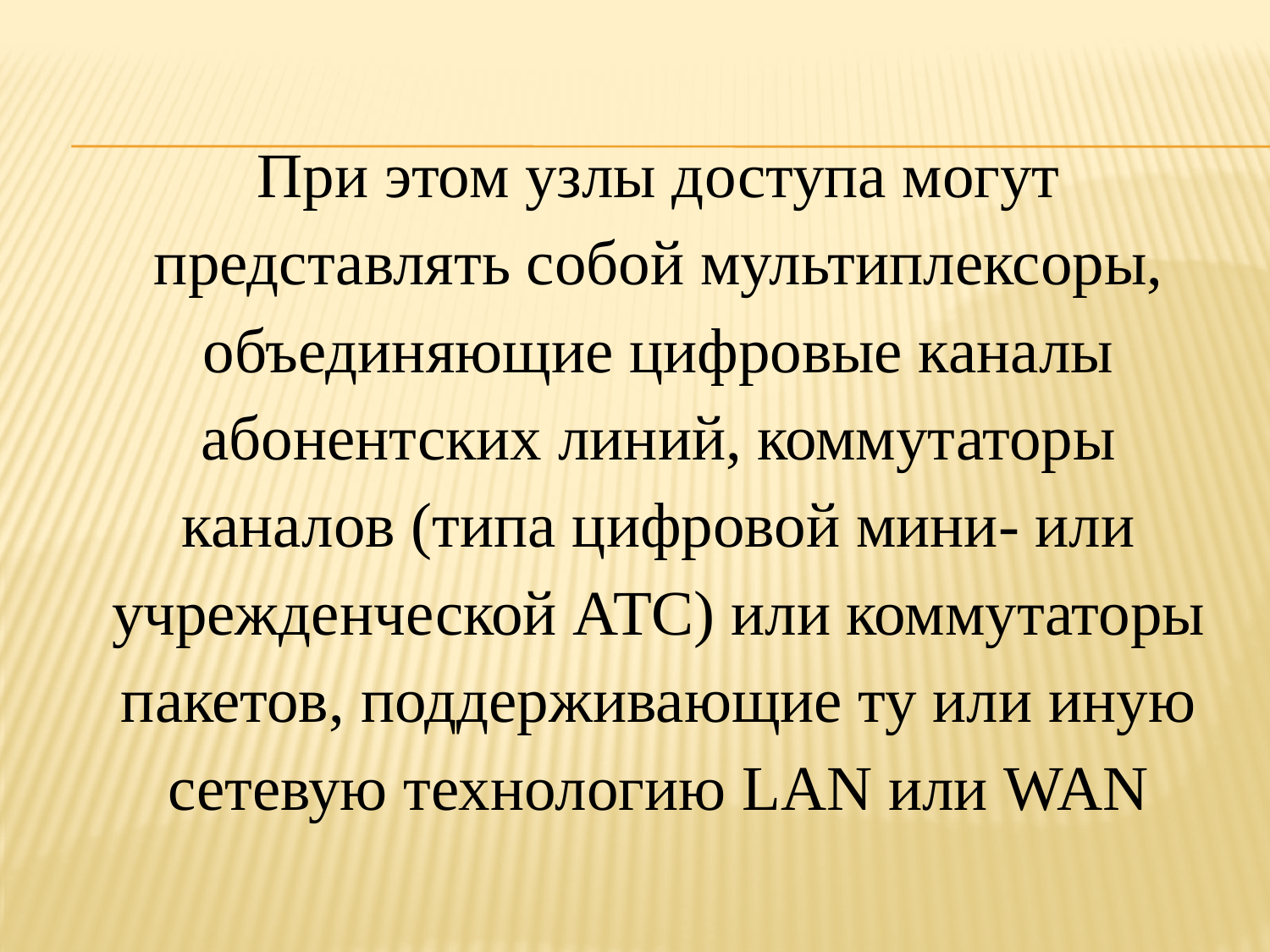

При этом узлы доступа могут представлять собой мультиплексоры, объединяющие цифровые каналы абонентских линий, коммутаторы каналов (типа цифровой мини- или учрежденческой АТС) или коммутаторы пакетов, поддерживающие ту или иную сетевую технологию LAN или WAN